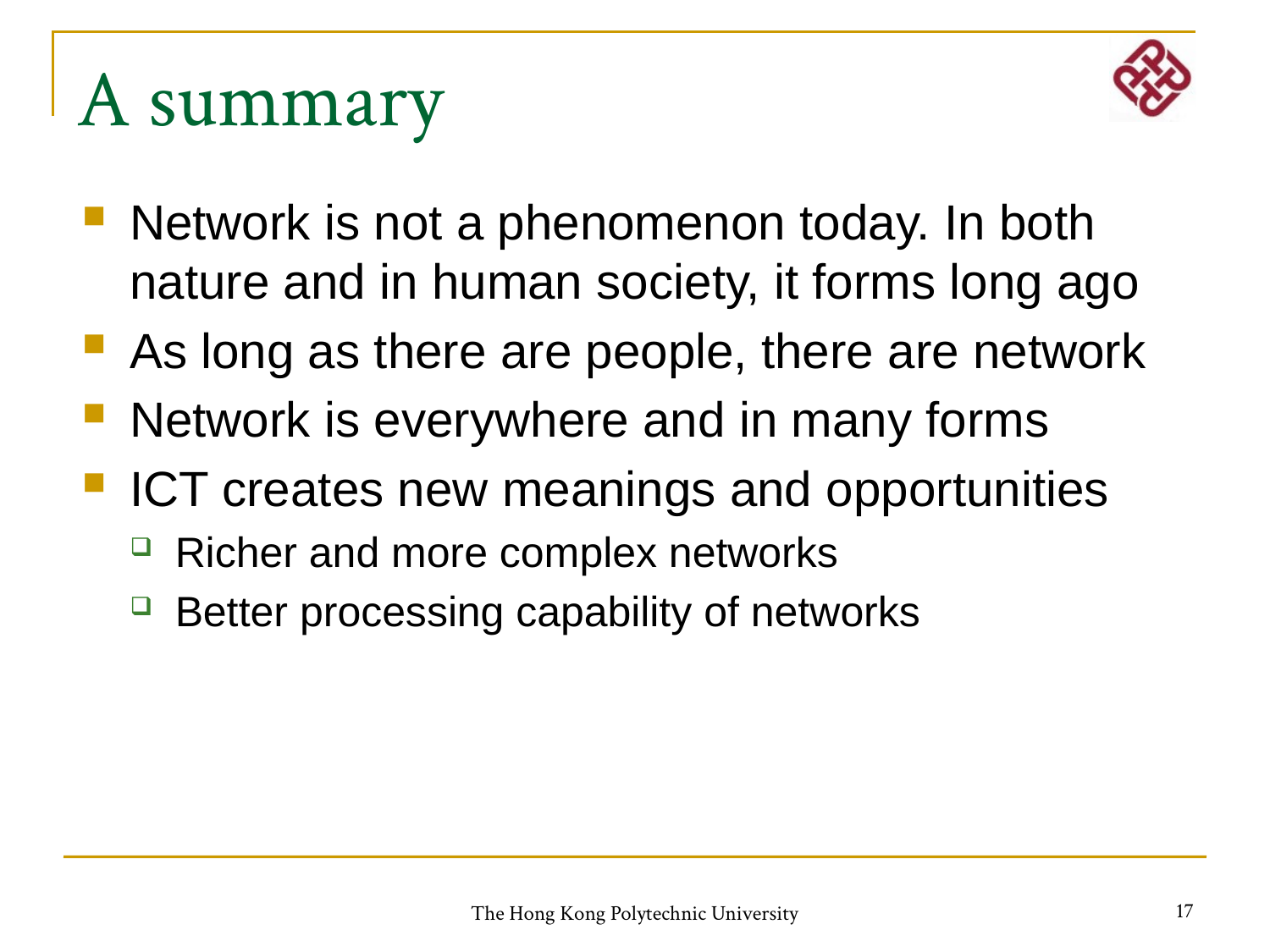

A summary
Network is not a phenomenon today. In both nature and in human society, it forms long ago
As long as there are people, there are network
Network is everywhere and in many forms
ICT creates new meanings and opportunities
Richer and more complex networks
Better processing capability of networks

17
The Hong Kong Polytechnic University